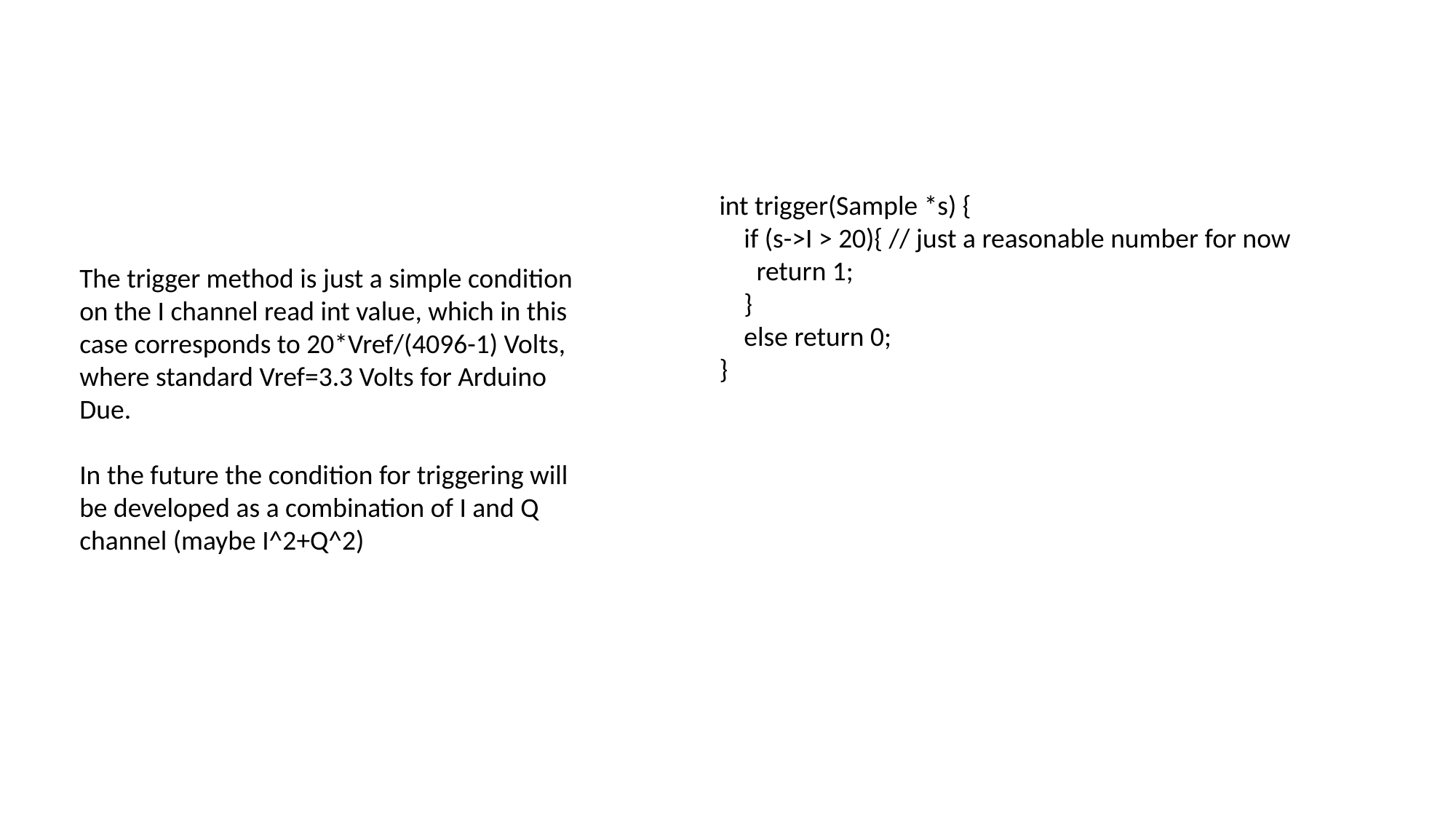

int trigger(Sample *s) {
    if (s->I > 20){ // just a reasonable number for now
      return 1;
    }
    else return 0;
}

The trigger method is just a simple condition on the I channel read int value, which in this case corresponds to 20*Vref/(4096-1) Volts, where standard Vref=3.3 Volts for Arduino Due.

In the future the condition for triggering will be developed as a combination of I and Q channel (maybe I^2+Q^2)